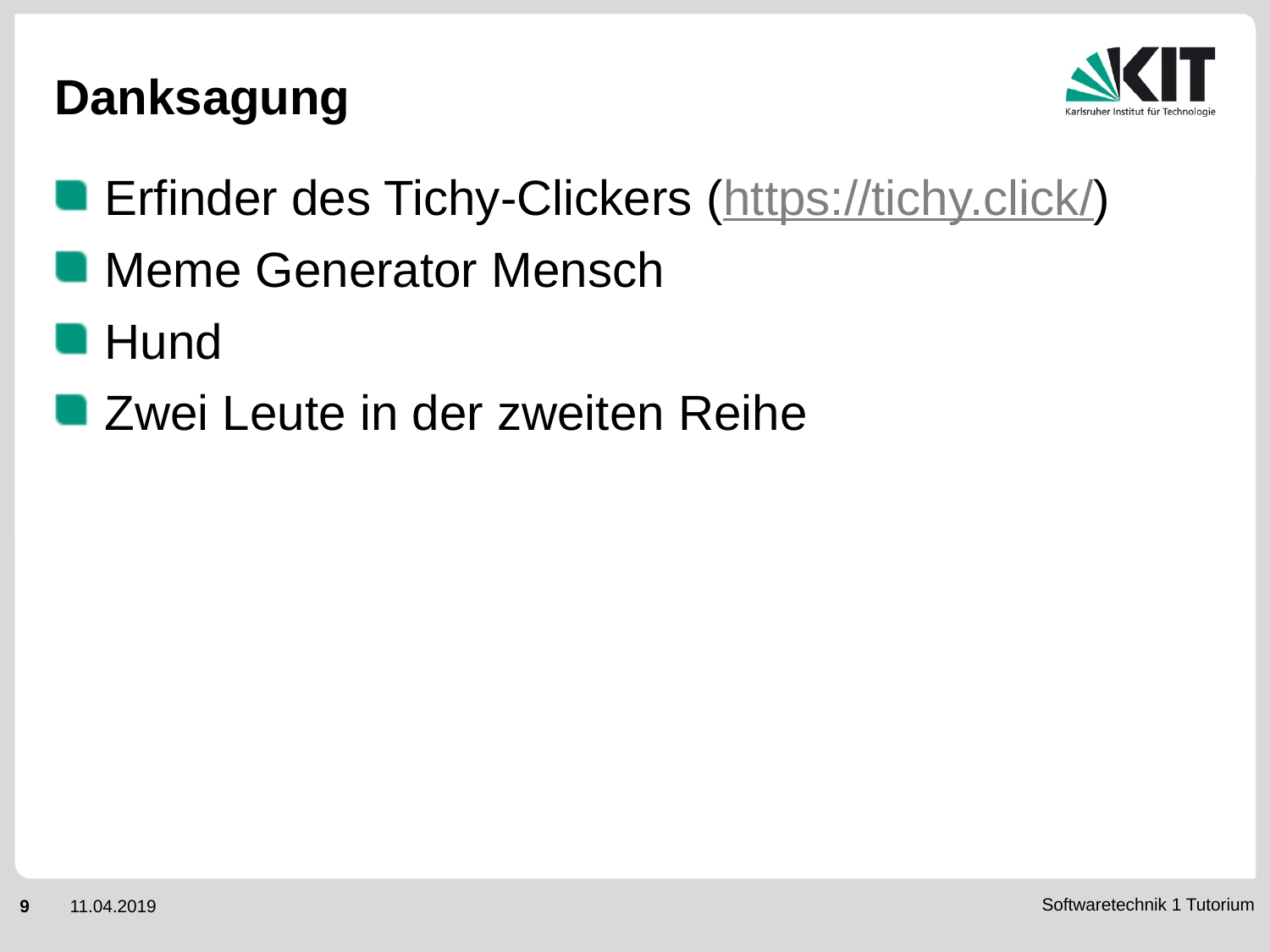

# Danksagung
Erfinder des Tichy-Clickers (https://tichy.click/)
Meme Generator Mensch
Hund
Zwei Leute in der zweiten Reihe